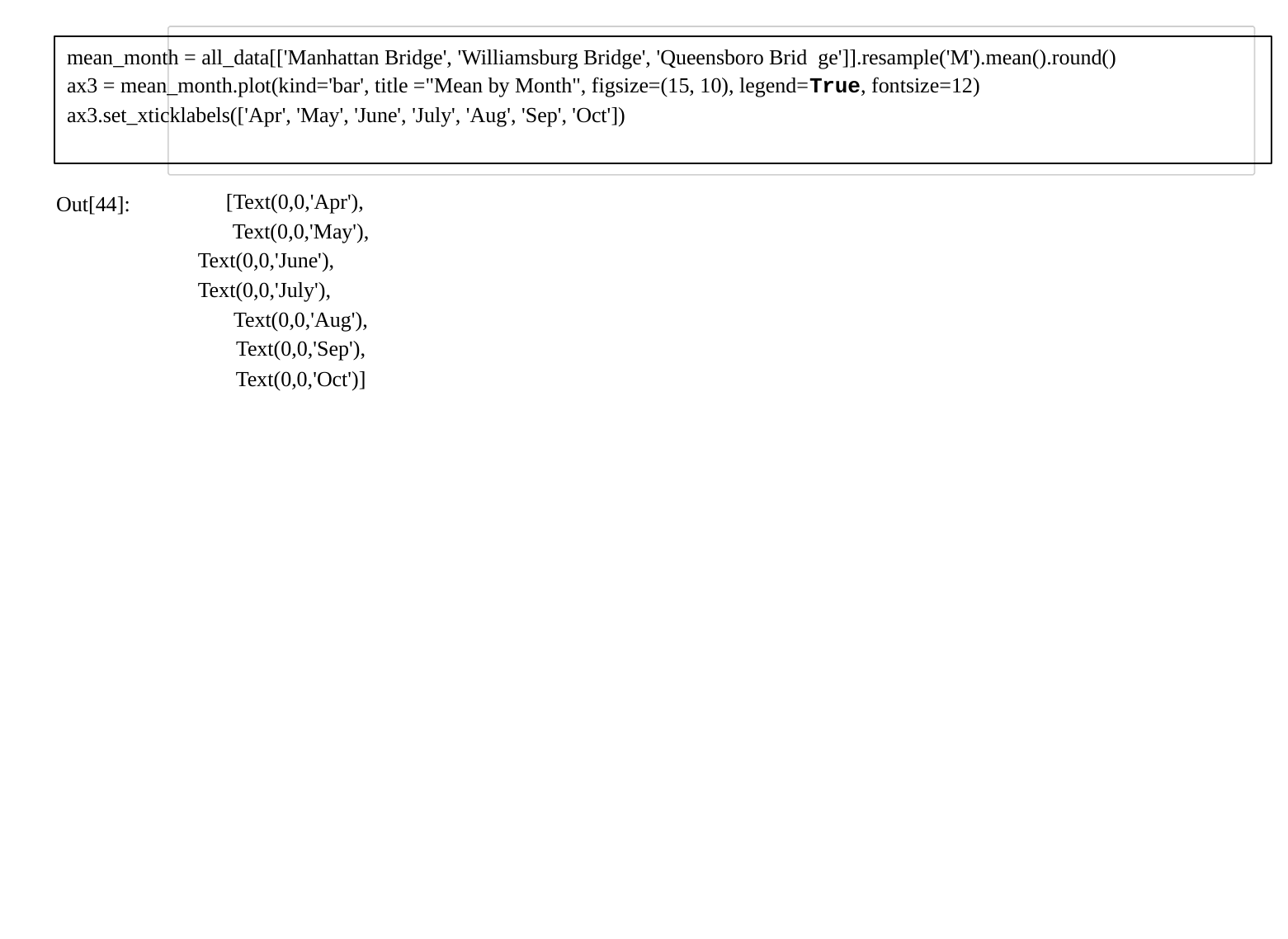

mean_month = all_data[['Manhattan Bridge', 'Williamsburg Bridge', 'Queensboro Brid  ge']].resample('M').mean().round()
ax3 = mean_month.plot(kind='bar', title ="Mean by Month", figsize=(15, 10), legend=True, fontsize=12)
ax3.set_xticklabels(['Apr', 'May', 'June', 'July', 'Aug', 'Sep', 'Oct'])
[Text(0,0,'Apr'),
Text(0,0,'May'),
Text(0,0,'June'),
Text(0,0,'July'),
Text(0,0,'Aug'),
Text(0,0,'Sep'),
Text(0,0,'Oct')]
Out[44]: